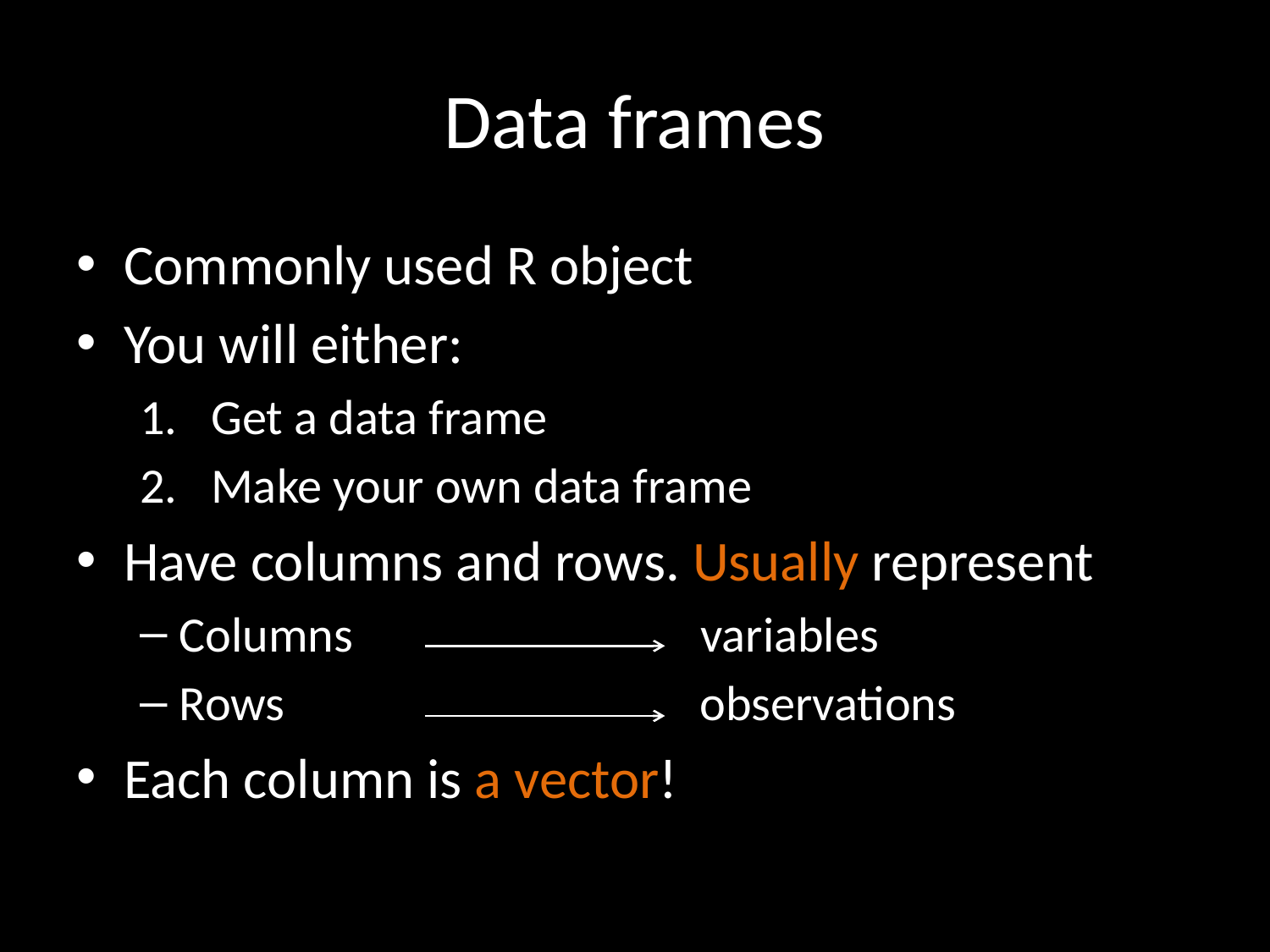

# Data frames
Commonly used R object
You will either:
Get a data frame
Make your own data frame
Have columns and rows. Usually represent
Columns                               variables
Rows                                     observations
Each column is a vector!